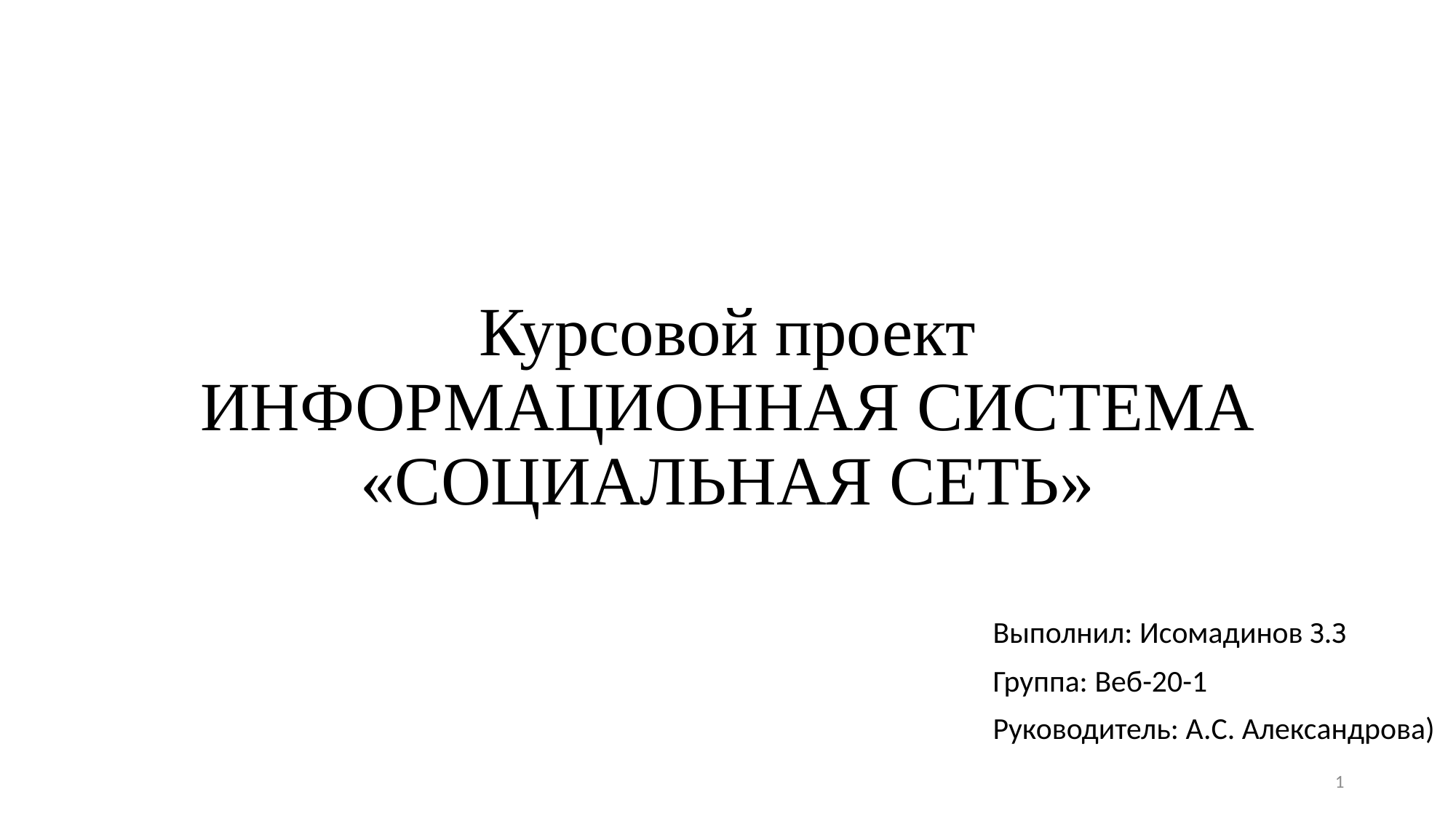

# Курсовой проект ИНФОРМАЦИОННАЯ СИСТЕМА «СОЦИАЛЬНАЯ СЕТЬ»
Выполнил: Исомадинов З.З
Группа: Веб-20-1
Руководитель: А.С. Александрова)
1